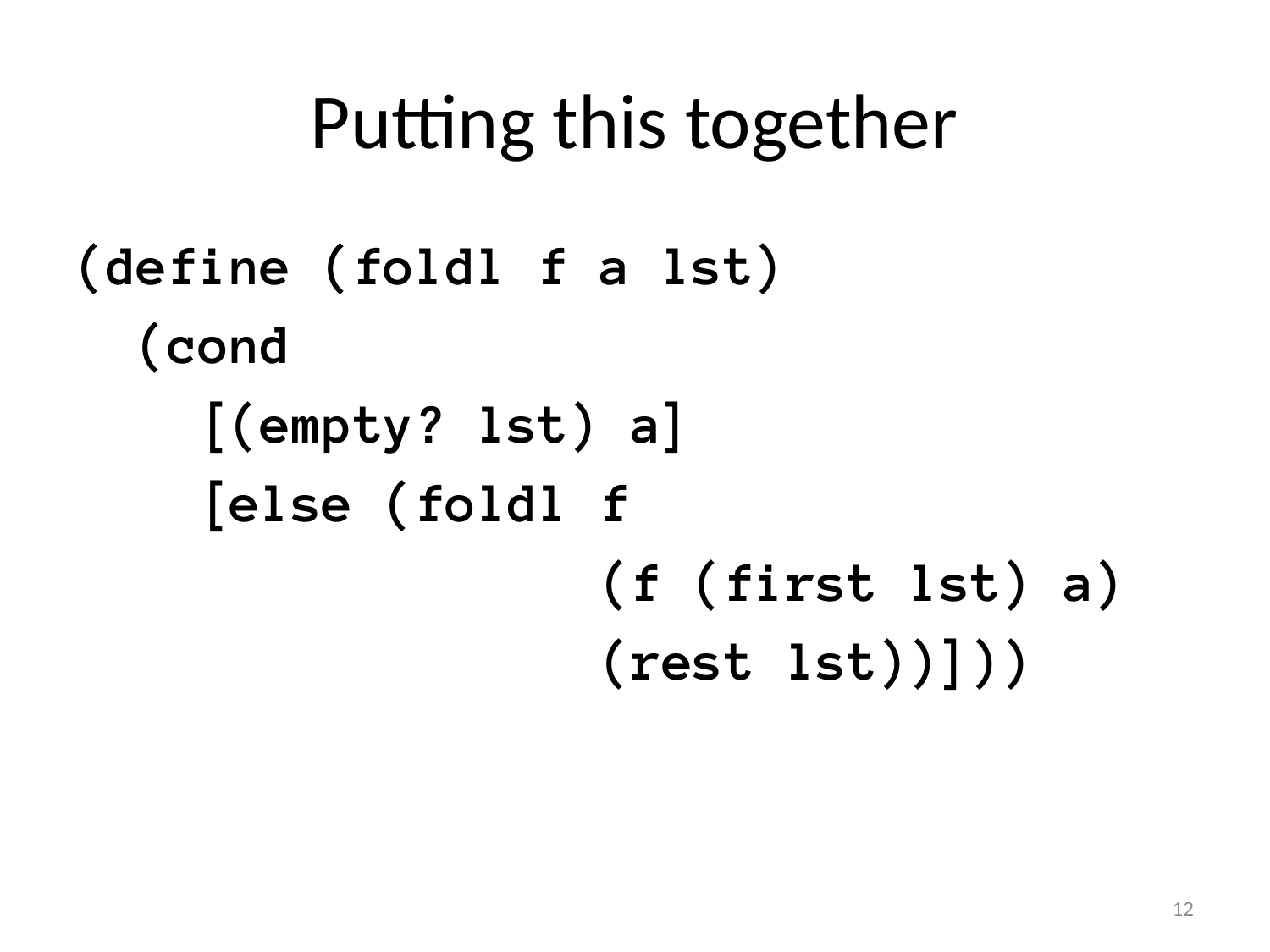

# Putting this together
(define (foldl f a lst)
  (cond
    [(empty? lst) a]
    [else (foldl f
                 (f (first lst) a)
                 (rest lst))]))
12